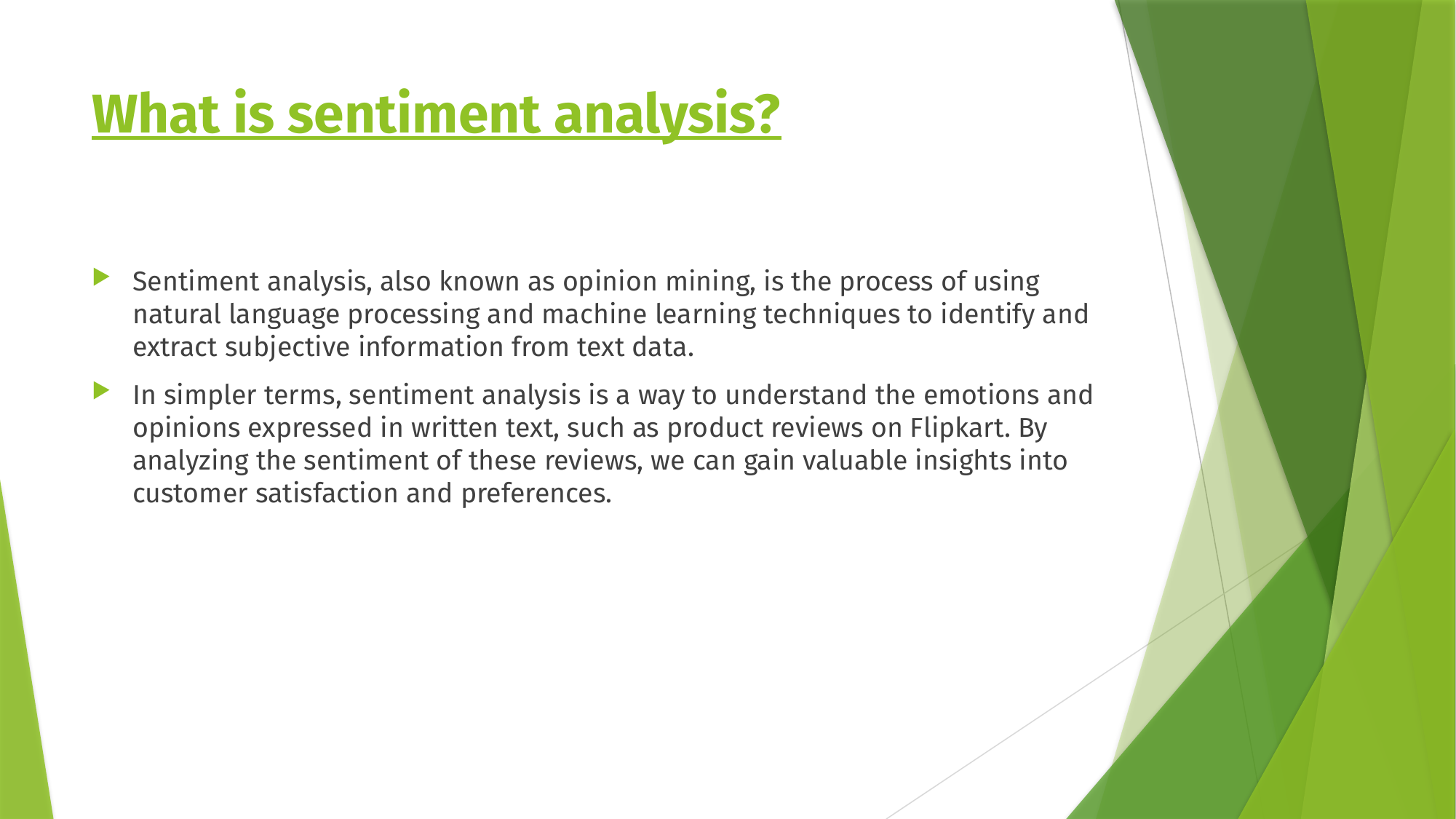

# What is sentiment analysis?
Sentiment analysis, also known as opinion mining, is the process of using natural language processing and machine learning techniques to identify and extract subjective information from text data.
In simpler terms, sentiment analysis is a way to understand the emotions and opinions expressed in written text, such as product reviews on Flipkart. By analyzing the sentiment of these reviews, we can gain valuable insights into customer satisfaction and preferences.